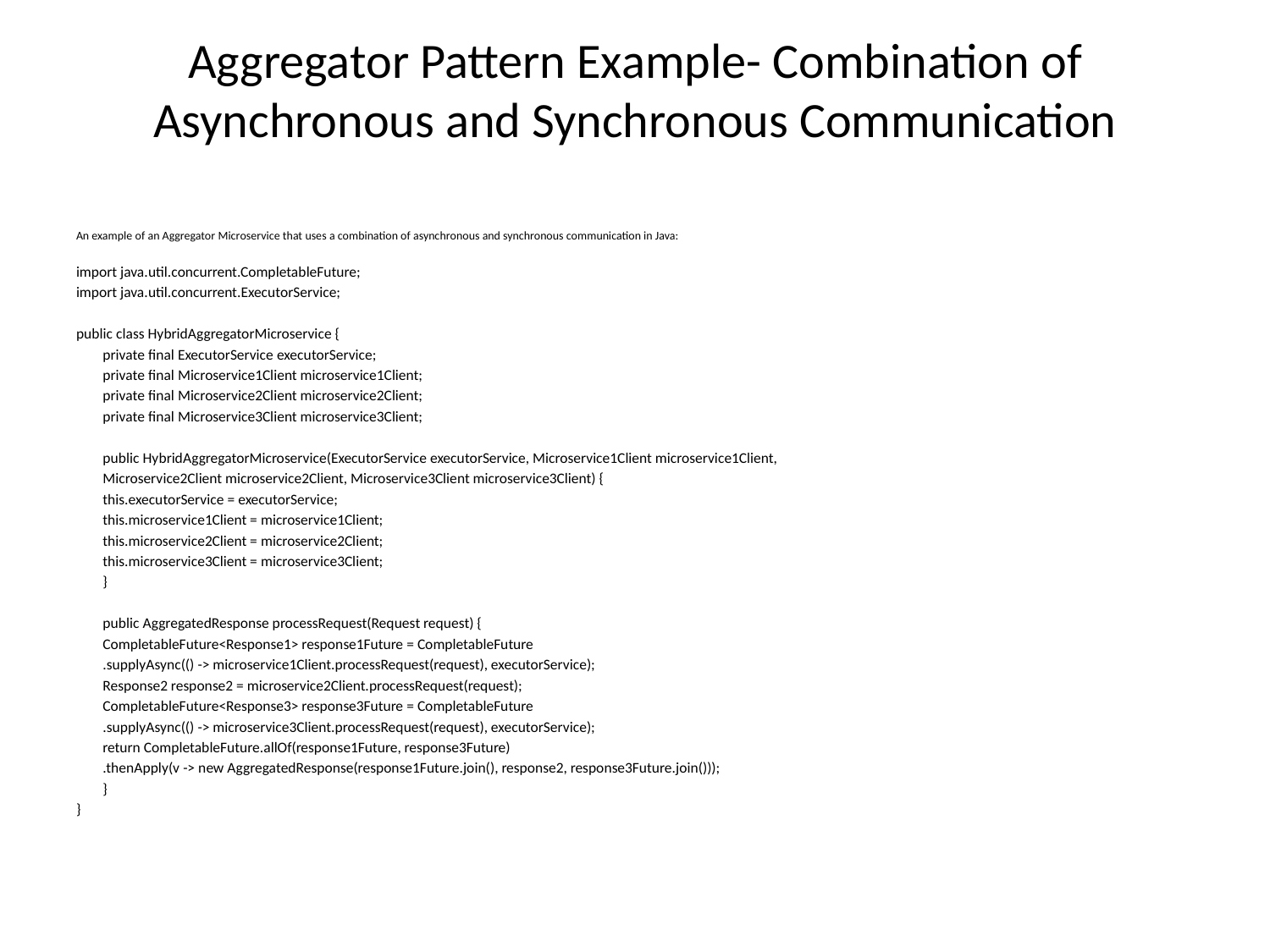

# Aggregator Pattern Example- Combination of Asynchronous and Synchronous Communication
An example of an Aggregator Microservice that uses a combination of asynchronous and synchronous communication in Java:

import java.util.concurrent.CompletableFuture;
import java.util.concurrent.ExecutorService;

public class HybridAggregatorMicroservice {
	private final ExecutorService executorService;
	private final Microservice1Client microservice1Client;
	private final Microservice2Client microservice2Client;
	private final Microservice3Client microservice3Client;

	public HybridAggregatorMicroservice(ExecutorService executorService, Microservice1Client microservice1Client,
			Microservice2Client microservice2Client, Microservice3Client microservice3Client) {
		this.executorService = executorService;
		this.microservice1Client = microservice1Client;
		this.microservice2Client = microservice2Client;
		this.microservice3Client = microservice3Client;
	}

	public AggregatedResponse processRequest(Request request) {
		CompletableFuture<Response1> response1Future = CompletableFuture
				.supplyAsync(() -> microservice1Client.processRequest(request), executorService);
		Response2 response2 = microservice2Client.processRequest(request);
		CompletableFuture<Response3> response3Future = CompletableFuture
				.supplyAsync(() -> microservice3Client.processRequest(request), executorService);
		return CompletableFuture.allOf(response1Future, response3Future)
				.thenApply(v -> new AggregatedResponse(response1Future.join(), response2, response3Future.join()));
	}
}